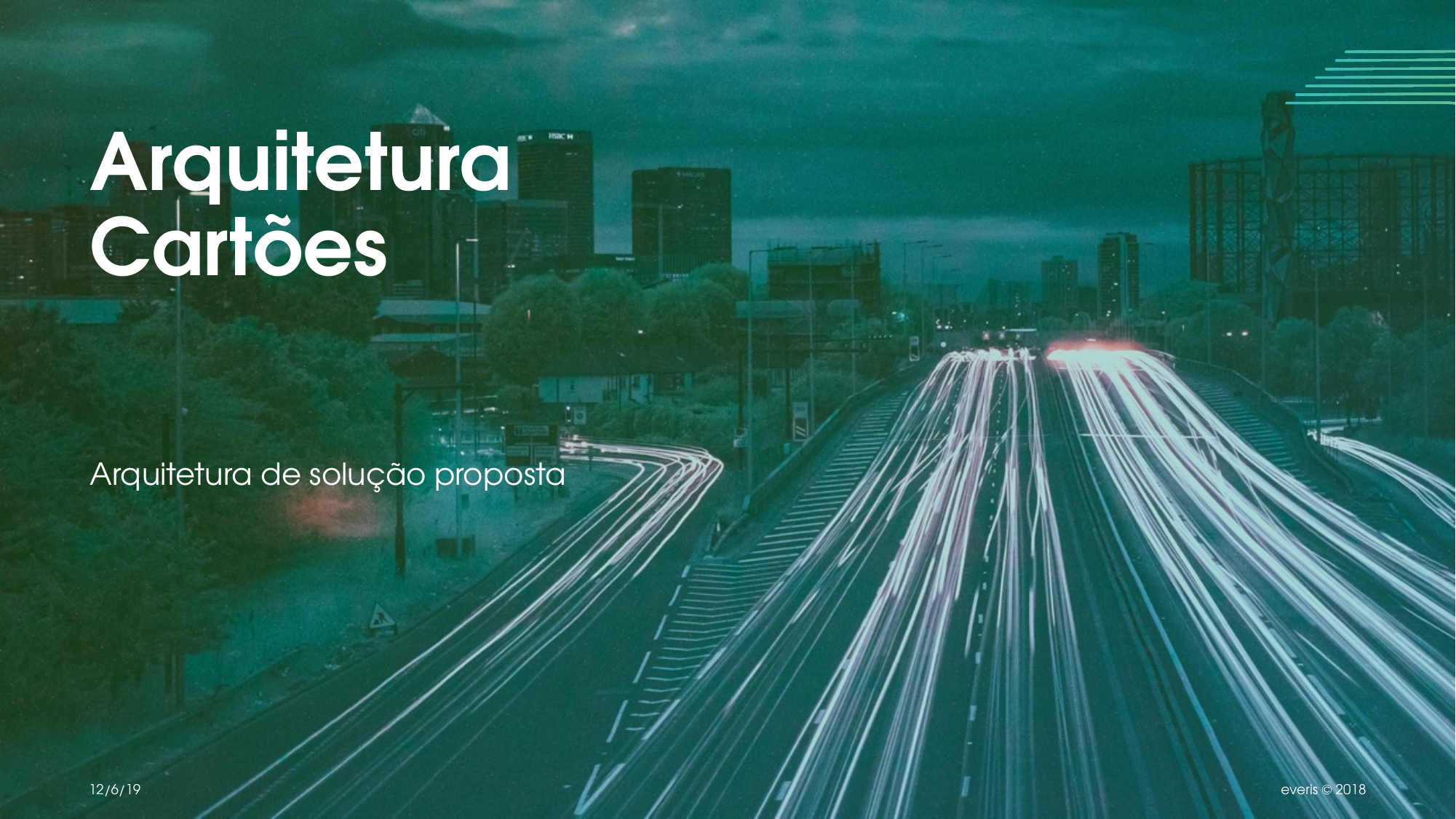

Arquitetura Cartões
Arquitetura de solução proposta
12/6/19
everis © 2018